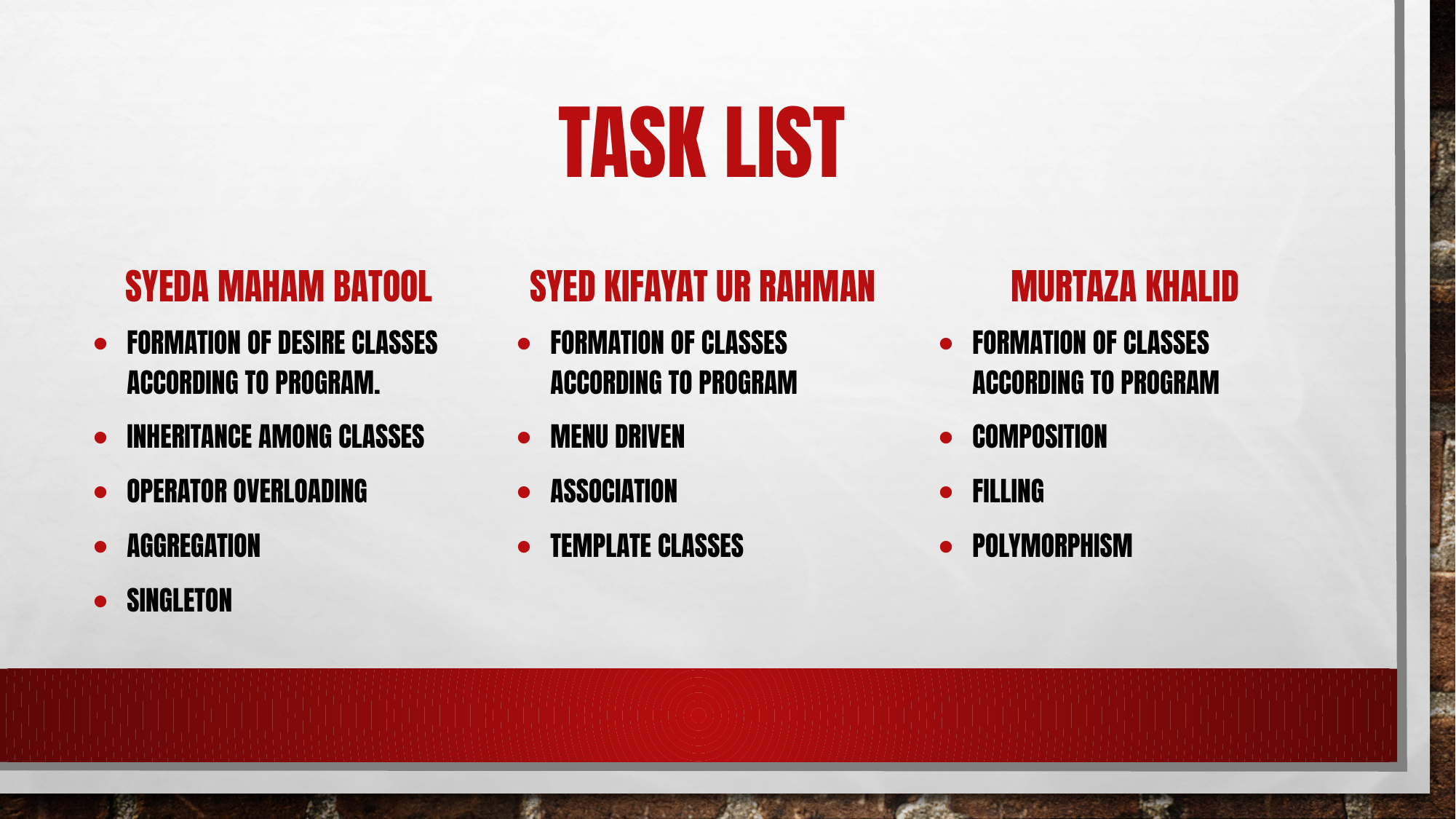

# TASK LIST
Syeda Maham Batool
SYED KIFAYAT UR RAHMAN
MURTAZA KHALId
Formation of desire classes according to program.
Inheritance among classes
Operator overloading
Aggregation
singleton

Formation of classes according to program
Menu driven
Association
Template classes

Formation of classes according to program
Composition
Filling
Polymorphism